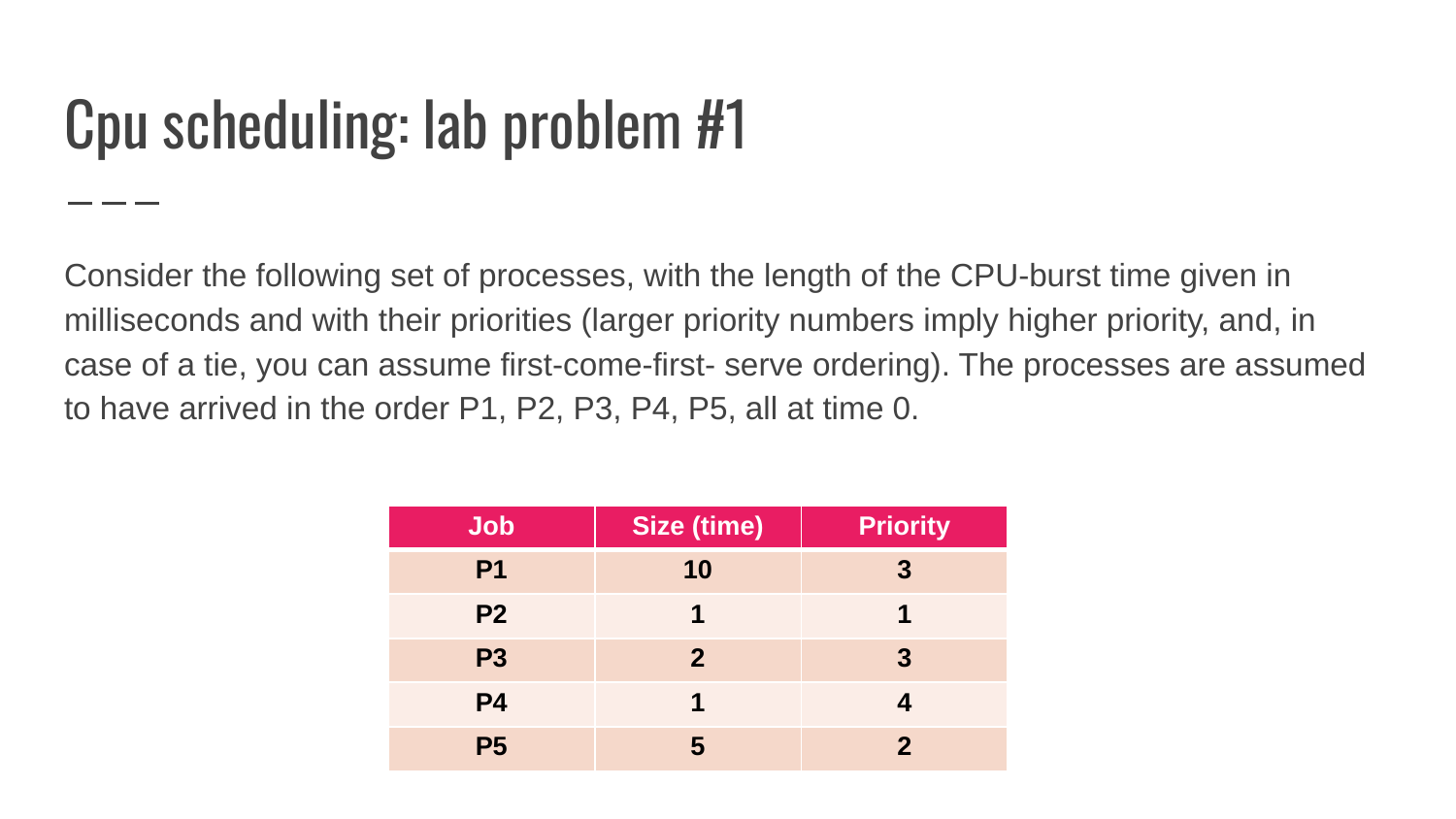

# Cpu scheduling: lab problem #1
Consider the following set of processes, with the length of the CPU-burst time given in milliseconds and with their priorities (larger priority numbers imply higher priority, and, in case of a tie, you can assume first-come-first- serve ordering). The processes are assumed to have arrived in the order P1, P2, P3, P4, P5, all at time 0.
| Job | Size (time) | Priority |
| --- | --- | --- |
| P1 | 10 | 3 |
| P2 | 1 | 1 |
| P3 | 2 | 3 |
| P4 | 1 | 4 |
| P5 | 5 | 2 |